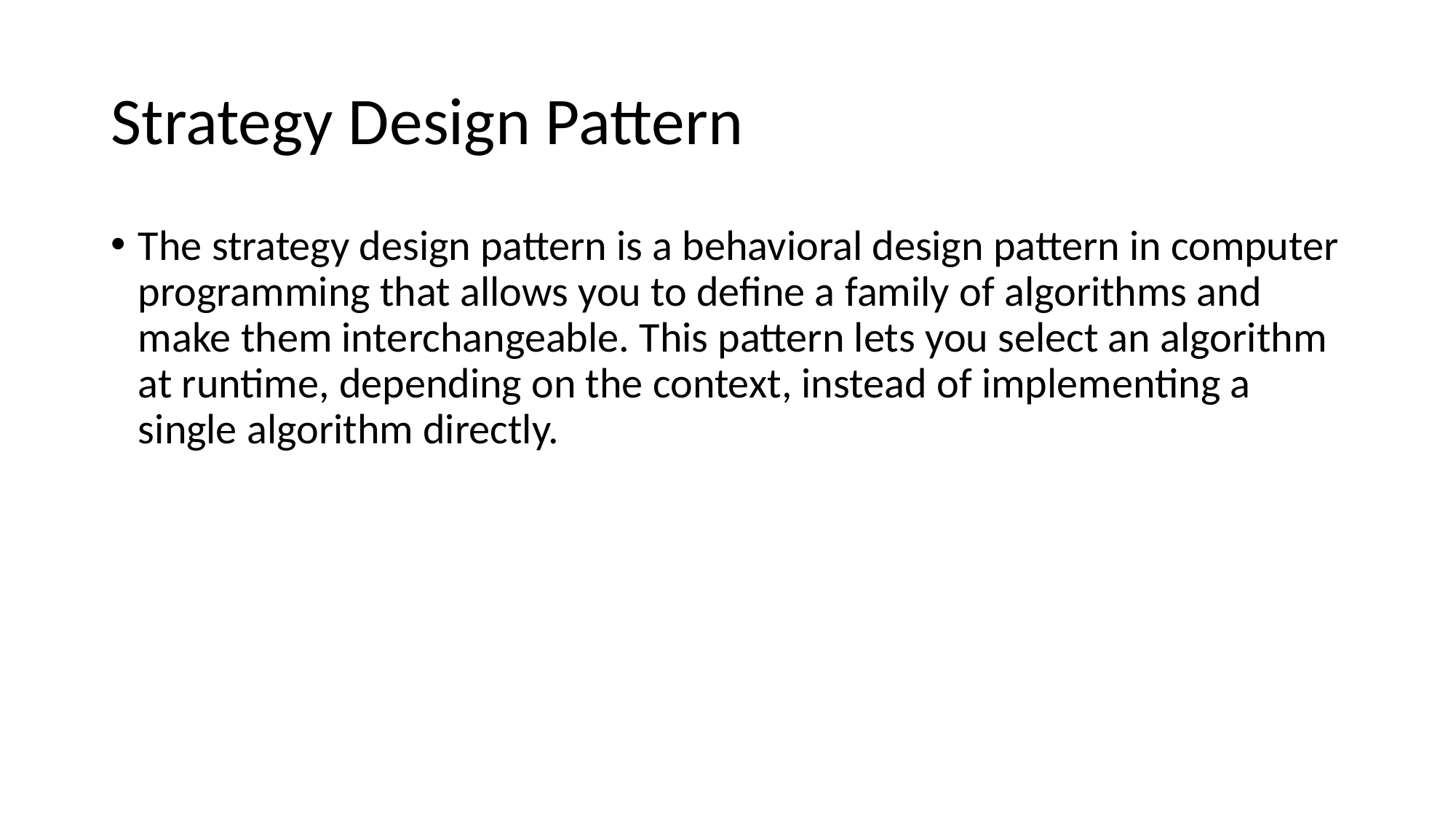

# Strategy Design Pattern
The strategy design pattern is a behavioral design pattern in computer programming that allows you to define a family of algorithms and make them interchangeable. This pattern lets you select an algorithm at runtime, depending on the context, instead of implementing a single algorithm directly.